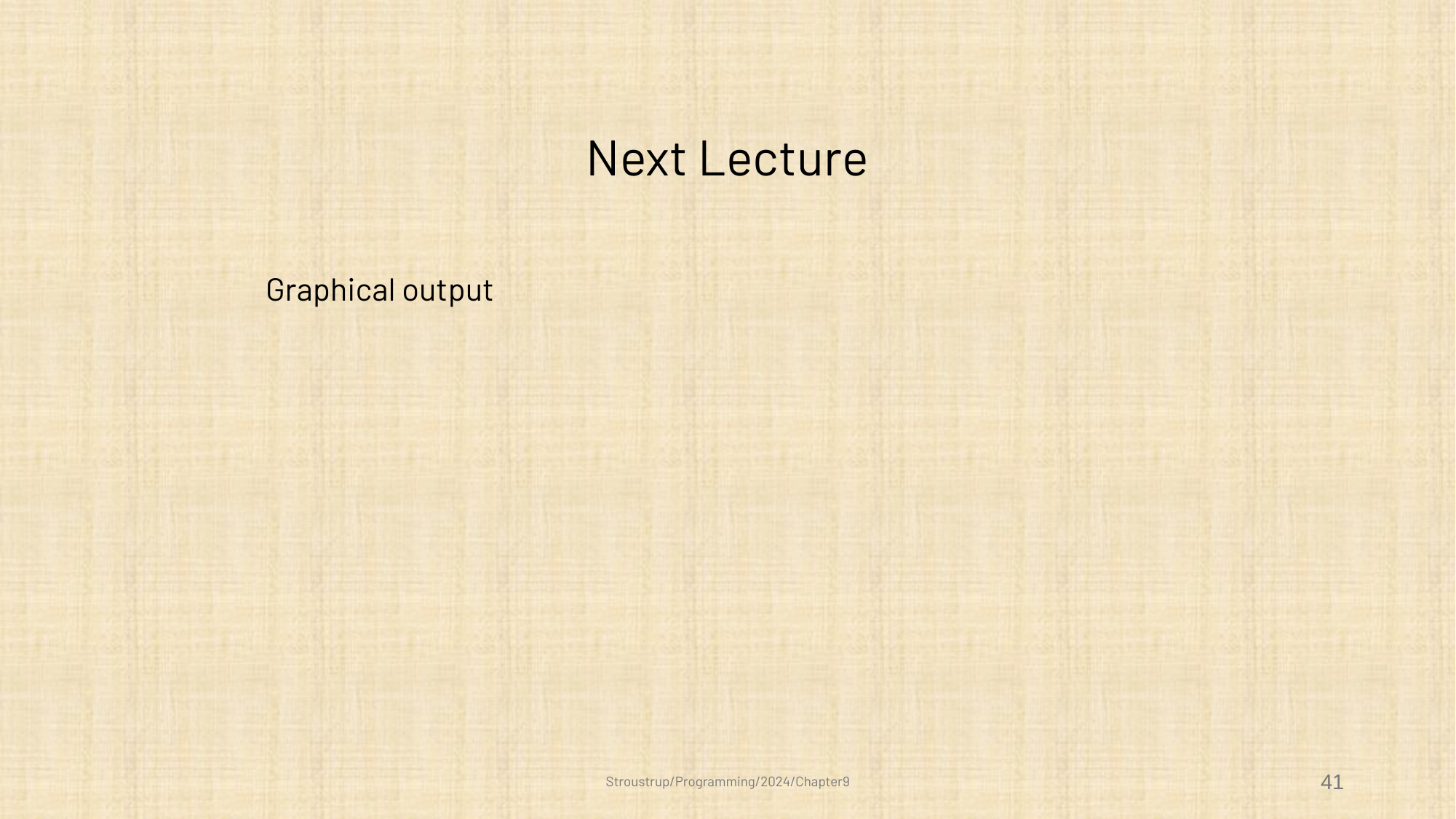

# Next Lecture

Graphical output
Stroustrup/Programming/2024/Chapter9
41